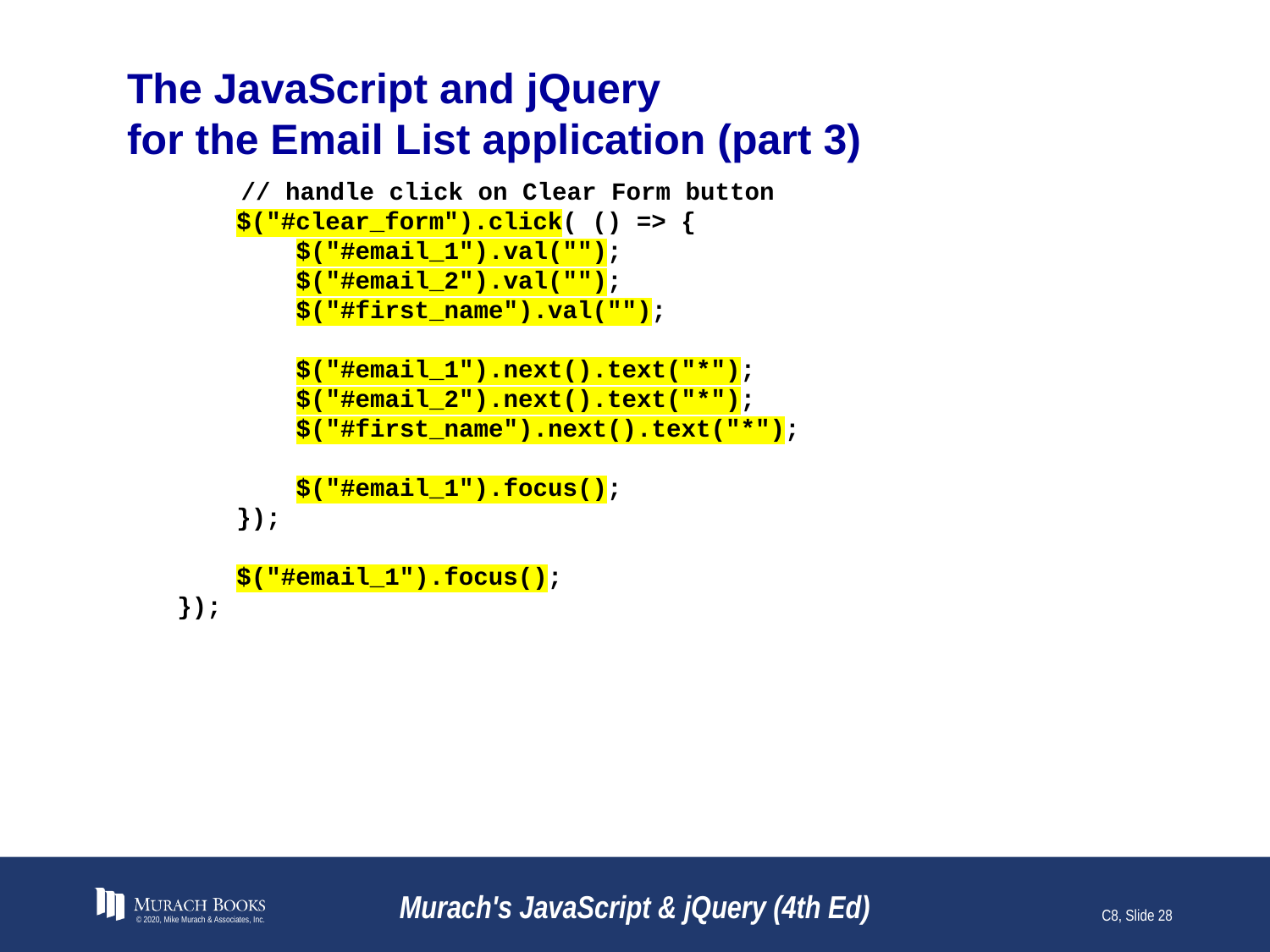

# The JavaScript and jQuery for the Email List application (part 3)
 	// handle click on Clear Form button
    $("#clear_form").click( () => {
        $("#email_1").val("");
        $("#email_2").val("");
        $("#first_name").val("");

        $("#email_1").next().text("*");
        $("#email_2").next().text("*");
        $("#first_name").next().text("*");

        $("#email_1").focus();
    });

    $("#email_1").focus();
});
© 2020, Mike Murach & Associates, Inc.
Murach's JavaScript & jQuery (4th Ed)

C8, Slide 28